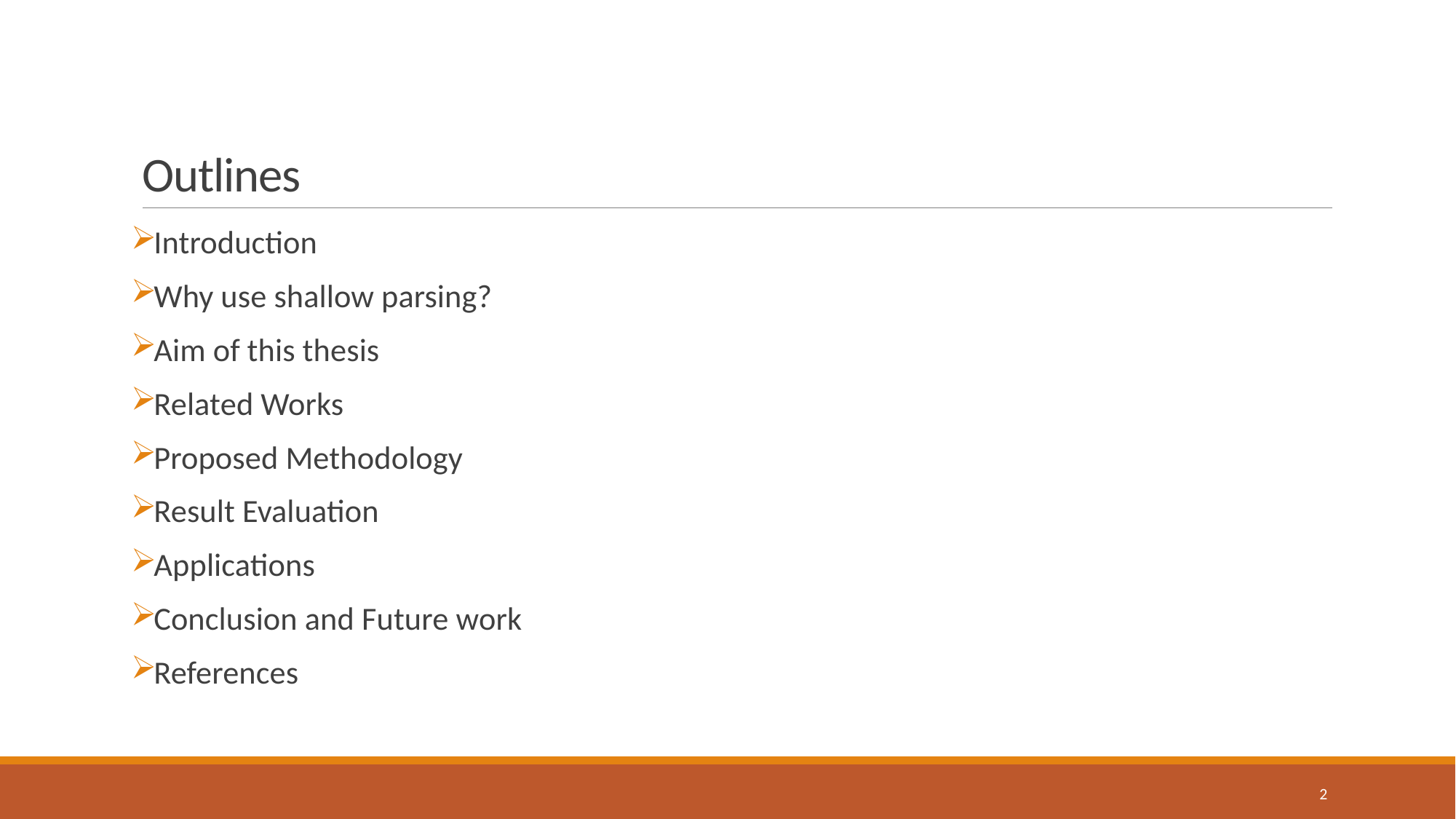

# Outlines
Introduction
Why use shallow parsing?
Aim of this thesis
Related Works
Proposed Methodology
Result Evaluation
Applications
Conclusion and Future work
References
2